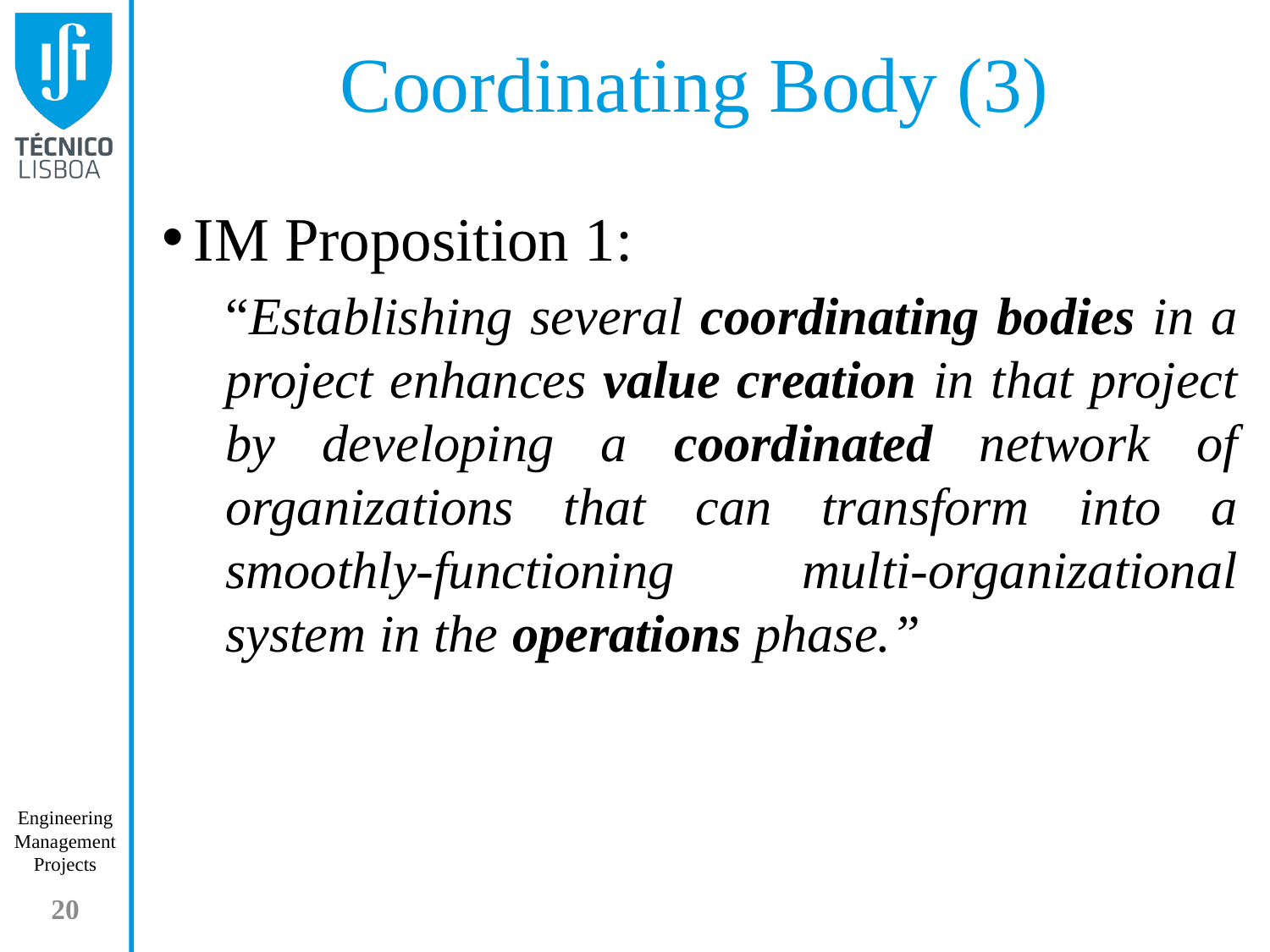

# Coordinating Body (3)
IM Proposition 1:
“Establishing several coordinating bodies in a project enhances value creation in that project by developing a coordinated network of organizations that can transform into a smoothly-functioning multi-organizational system in the operations phase.”

20